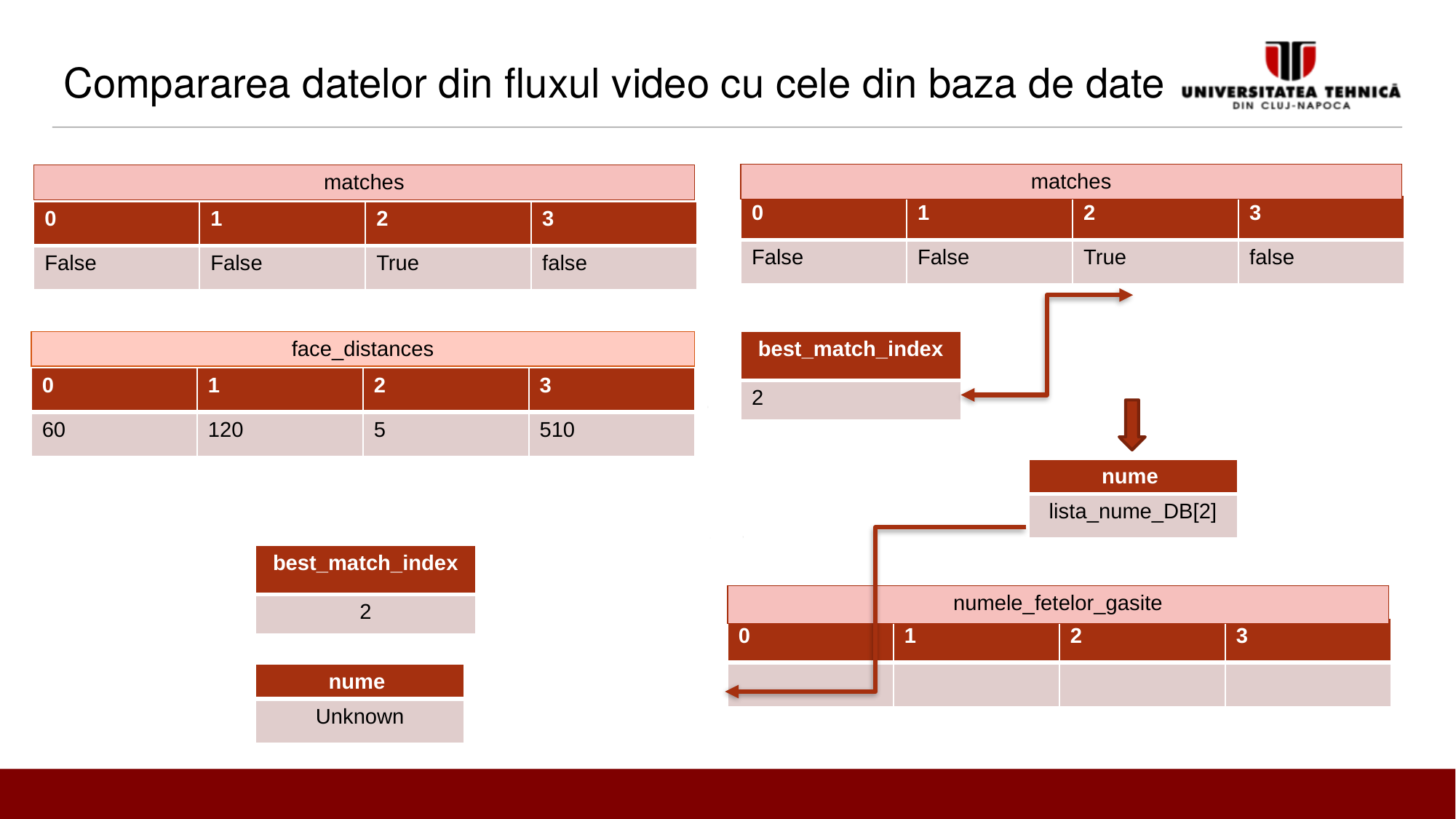

# Compararea datelor din fluxul video cu cele din baza de date
| matches |
| --- |
| matches |
| --- |
| 0 | 1 | 2 | 3 |
| --- | --- | --- | --- |
| False | False | True | false |
| 0 | 1 | 2 | 3 |
| --- | --- | --- | --- |
| False | False | True | false |
| face\_distances |
| --- |
| best\_match\_index |
| --- |
| 2 |
| 0 | 1 | 2 | 3 |
| --- | --- | --- | --- |
| 60 | 120 | 5 | 510 |

| nume |
| --- |
| lista\_nume\_DB[2] |
| best\_match\_index |
| --- |
| 2 |
| numele\_fetelor\_gasite |
| --- |
| 0 | 1 | 2 | 3 |
| --- | --- | --- | --- |
|  |  |  |  |
| nume |
| --- |
| Unknown |